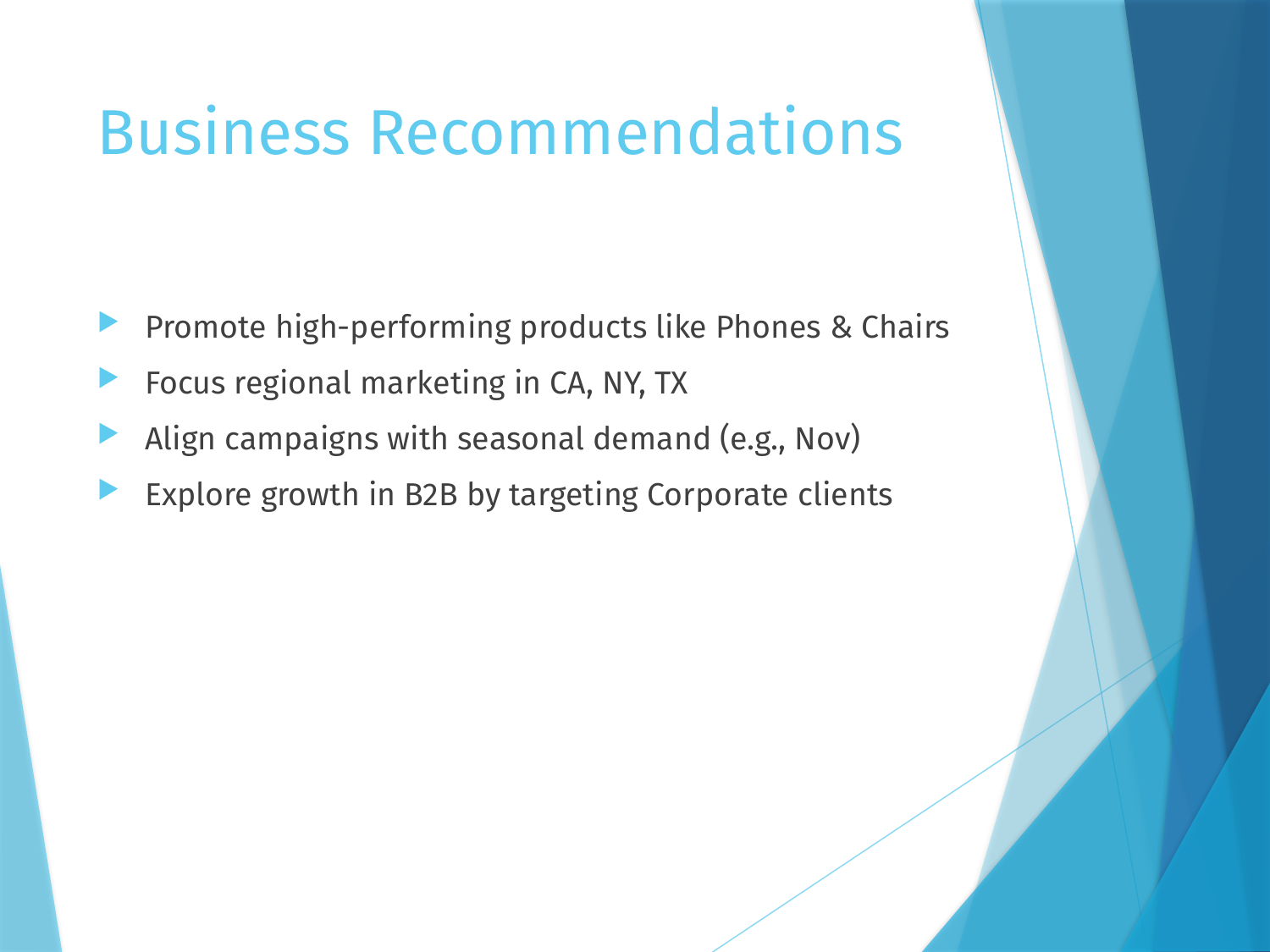

# Business Recommendations
Promote high-performing products like Phones & Chairs
Focus regional marketing in CA, NY, TX
Align campaigns with seasonal demand (e.g., Nov)
Explore growth in B2B by targeting Corporate clients